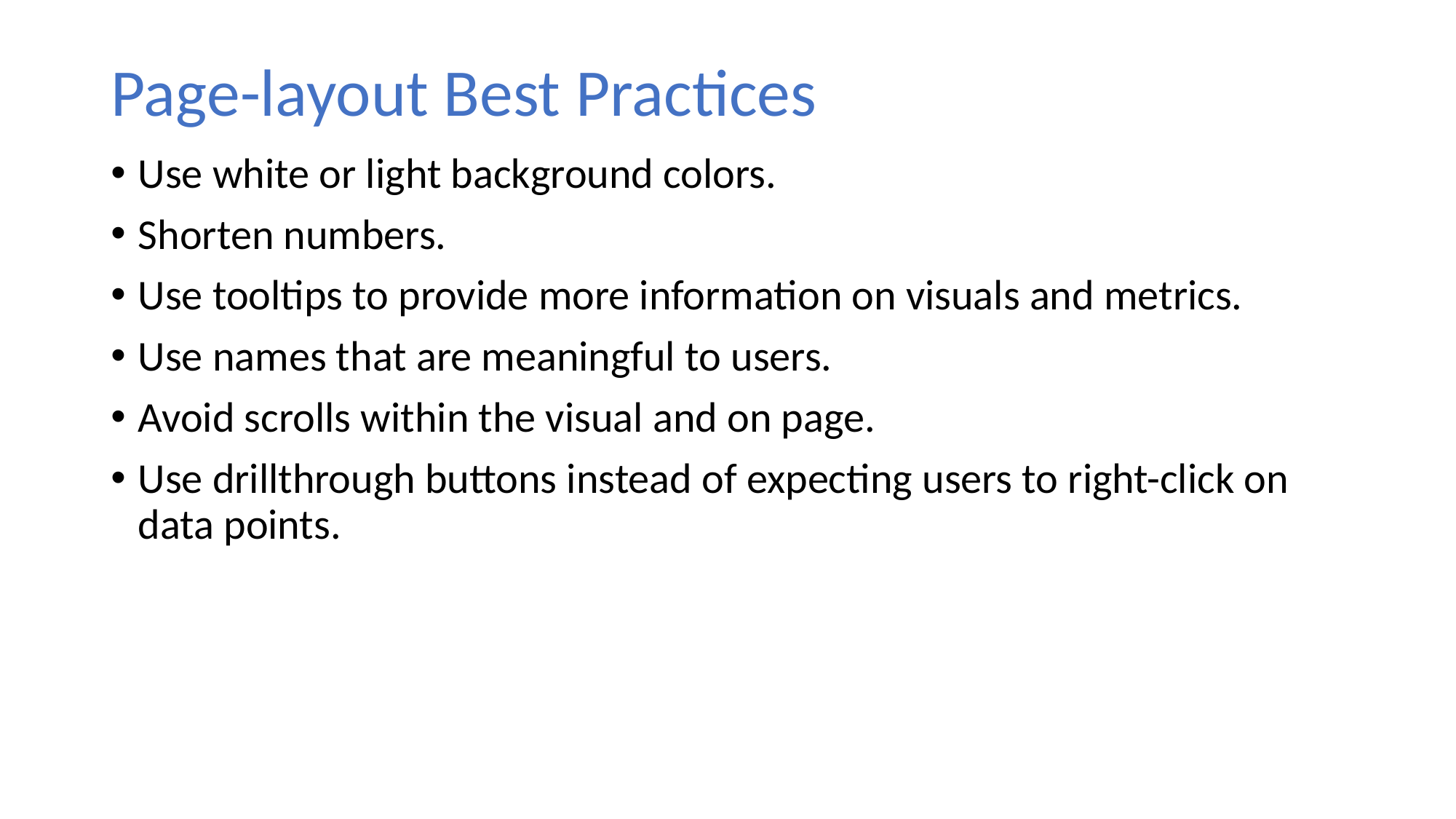

# Page-layout Best Practices
Use white or light background colors.
Shorten numbers.
Use tooltips to provide more information on visuals and metrics.
Use names that are meaningful to users.
Avoid scrolls within the visual and on page.
Use drillthrough buttons instead of expecting users to right-click on data points.